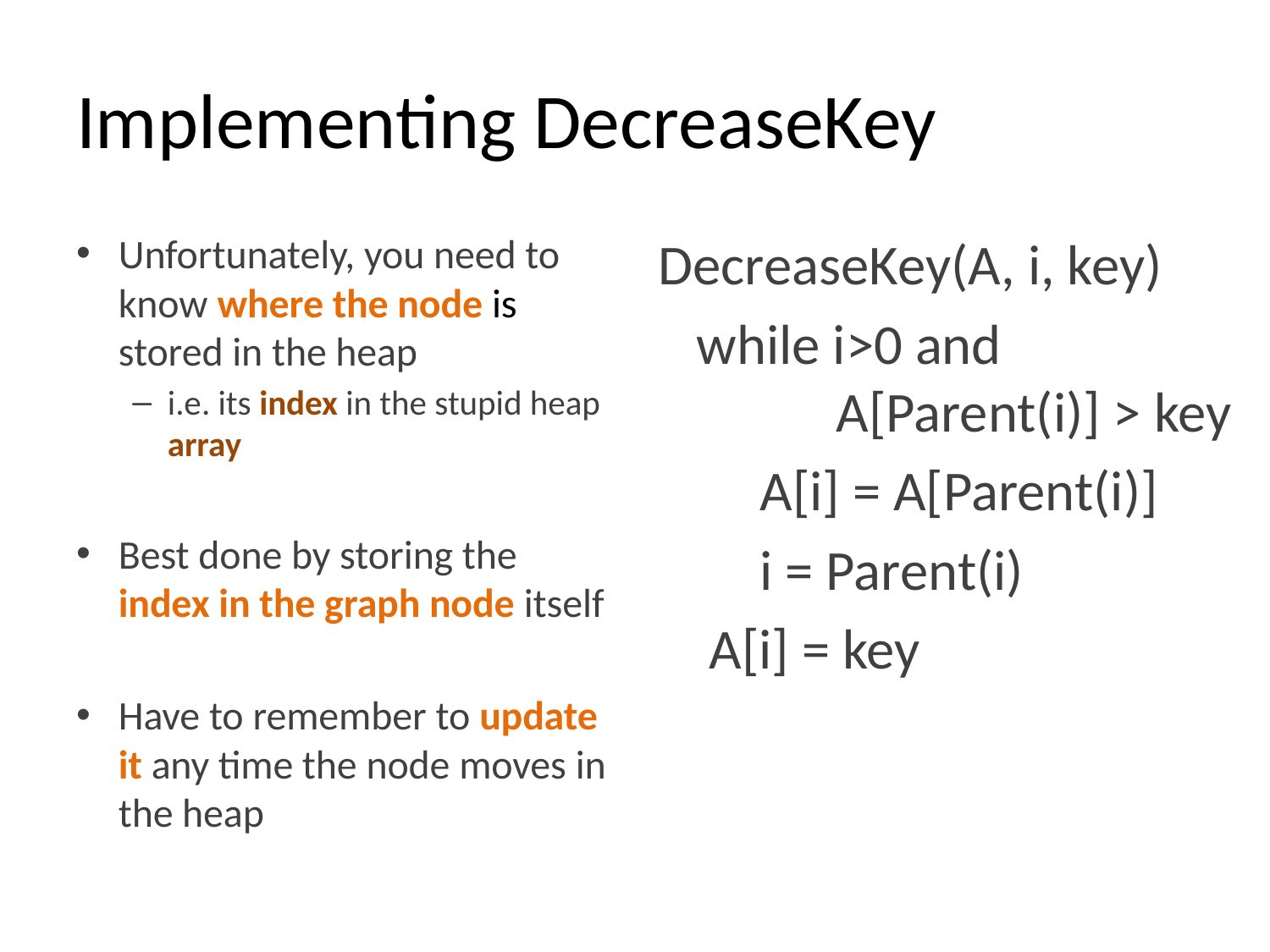

# Implementing DecreaseKey
Unfortunately, you need to know where the node is stored in the heap
i.e. its index in the stupid heap array

Best done by storing the index in the graph node itself

Have to remember to update it any time the node moves in the heap
DecreaseKey(A, i, key)
   while i>0 and
              A[Parent(i)] > key
        A[i] = A[Parent(i)]
        i = Parent(i)
    A[i] = key